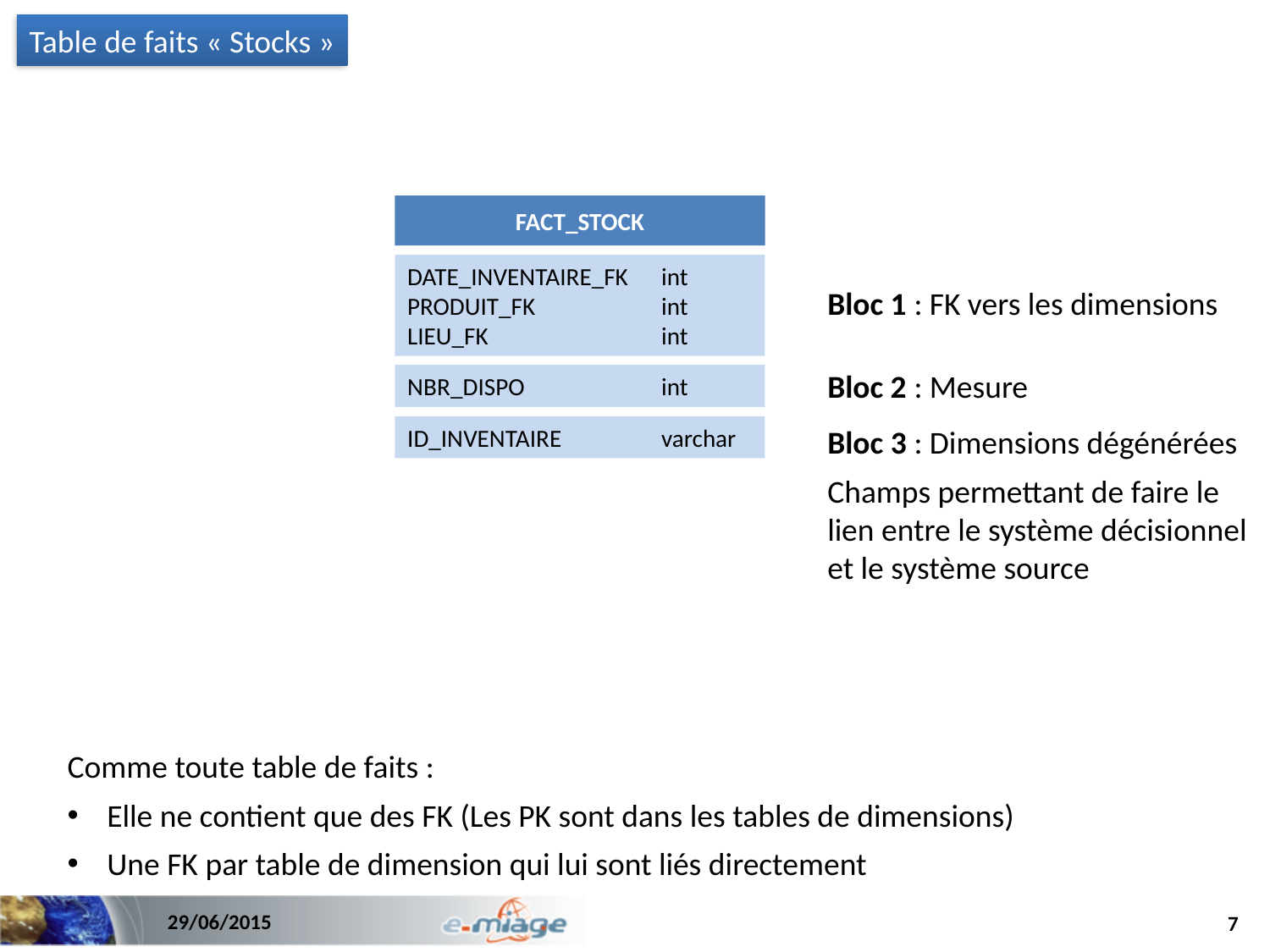

Table de faits « Stocks »
FACT_STOCK
DATE_INVENTAIRE_FK	int
PRODUIT_FK	int
LIEU_FK		int
Bloc 1 : FK vers les dimensions
Bloc 2 : Mesure
NBR_DISPO	 	int
ID_INVENTAIRE	varchar
Bloc 3 : Dimensions dégénérées
Champs permettant de faire le lien entre le système décisionnel et le système source
Comme toute table de faits :
Elle ne contient que des FK (Les PK sont dans les tables de dimensions)
Une FK par table de dimension qui lui sont liés directement